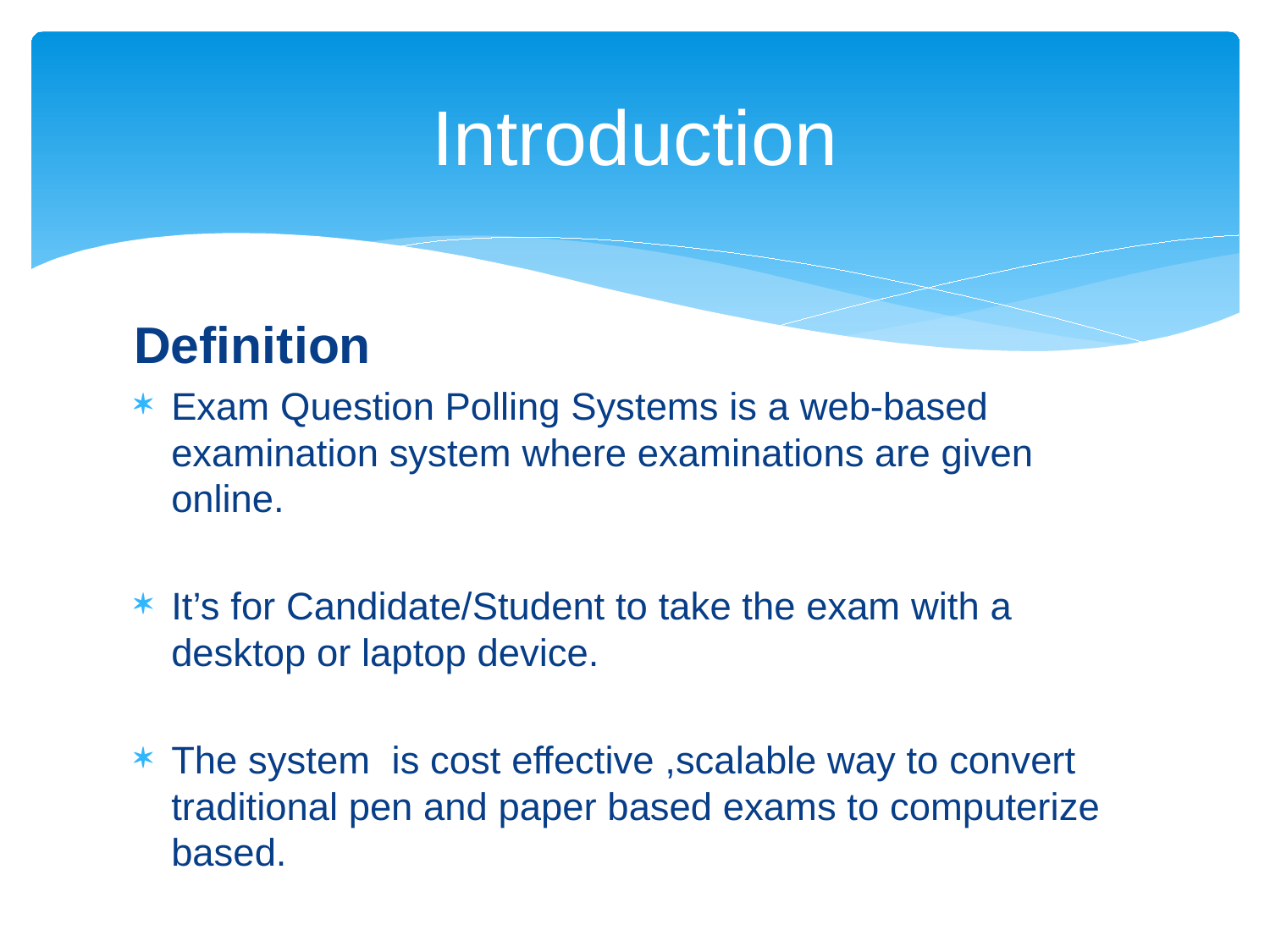

# Introduction
Definition
Exam Question Polling Systems is a web-based examination system where examinations are given online.

It’s for Candidate/Student to take the exam with a desktop or laptop device.

The system  is cost effective ,scalable way to convert traditional pen and paper based exams to computerize based.